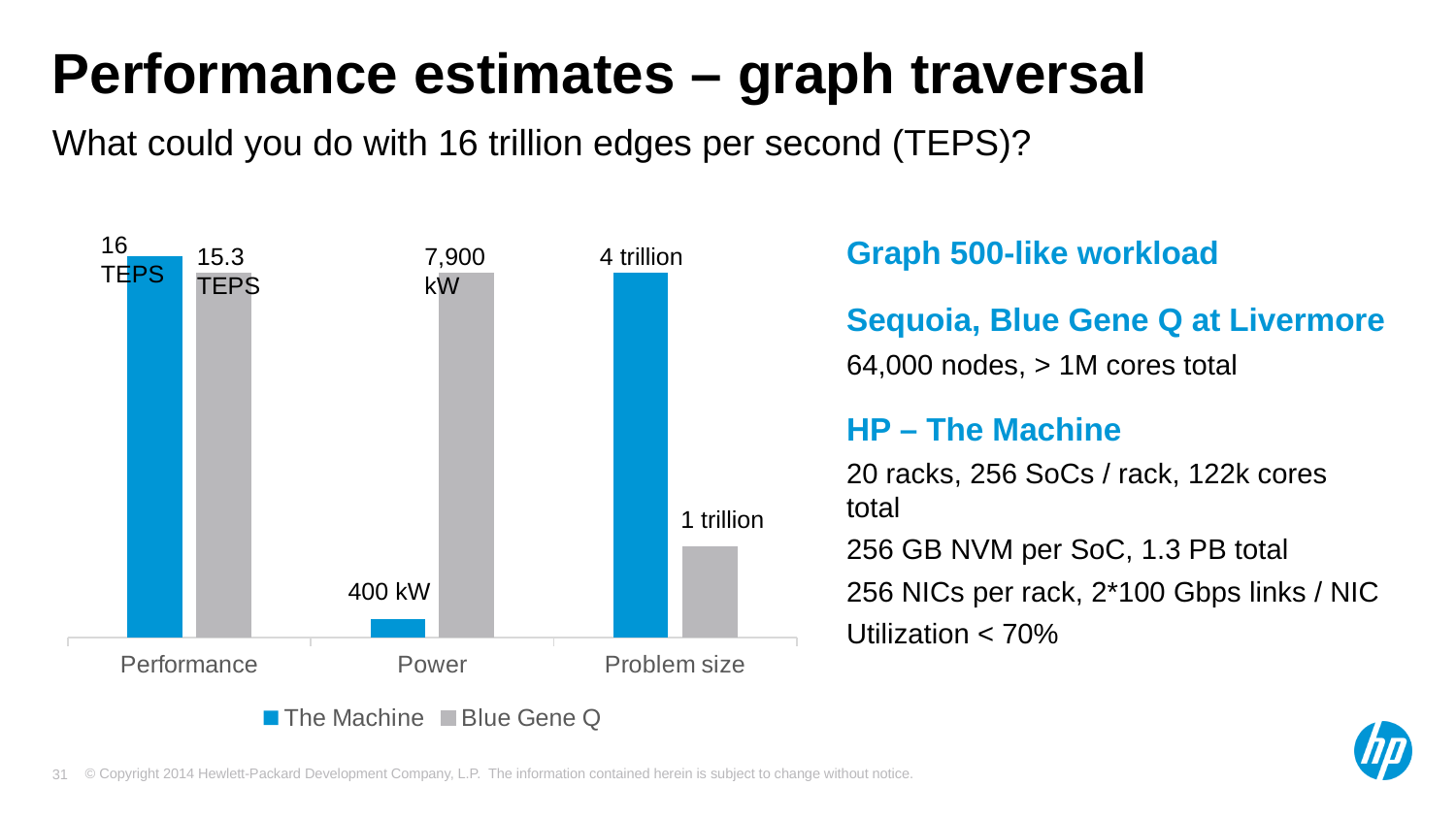

# Performance estimates – graph traversal
What could you do with 16 trillion edges per second (TEPS)?

### Chart

| Category | The Machine | Blue Gene Q |
|---|---|---|
| Performance | 1.0457516339869282 | 1.0 |
| Power | 0.05063291139240506 | 1.0 |
| Problem size | 1.0 | 0.25 |
16 TEPS
Graph 500-like workload

Sequoia, Blue Gene Q at Livermore
64,000 nodes, > 1M cores total

HP – The Machine
20 racks, 256 SoCs / rack, 122k cores total
256 GB NVM per SoC, 1.3 PB total
256 NICs per rack, 2*100 Gbps links / NIC
Utilization < 70%
7,900 kW
4 trillion
15.3 TEPS
1 trillion
400 kW